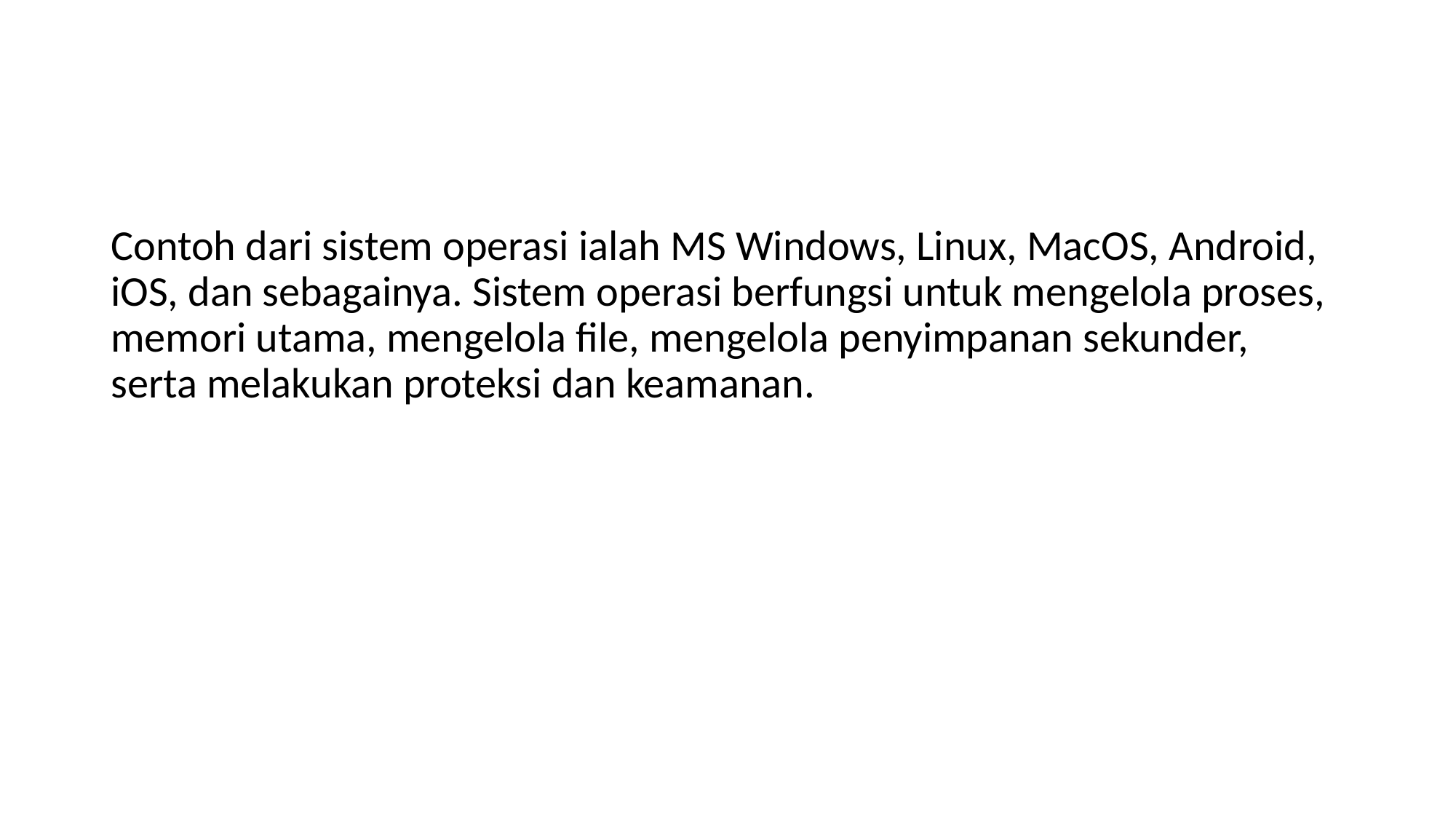

#
Contoh dari sistem operasi ialah MS Windows, Linux, MacOS, Android, iOS, dan sebagainya. Sistem operasi berfungsi untuk mengelola proses, memori utama, mengelola file, mengelola penyimpanan sekunder, serta melakukan proteksi dan keamanan.